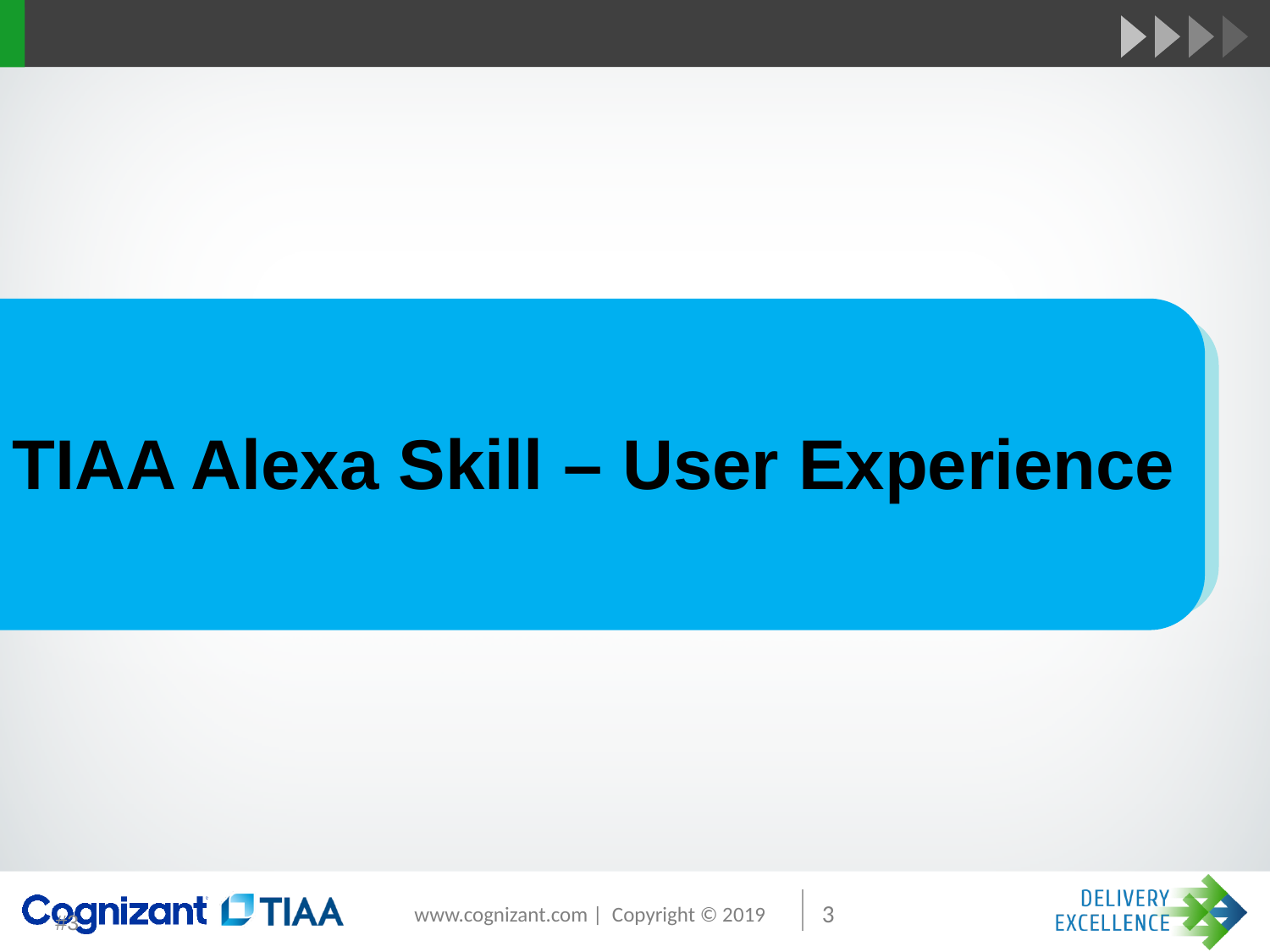

TIAA Alexa Skill – User Experience
#3